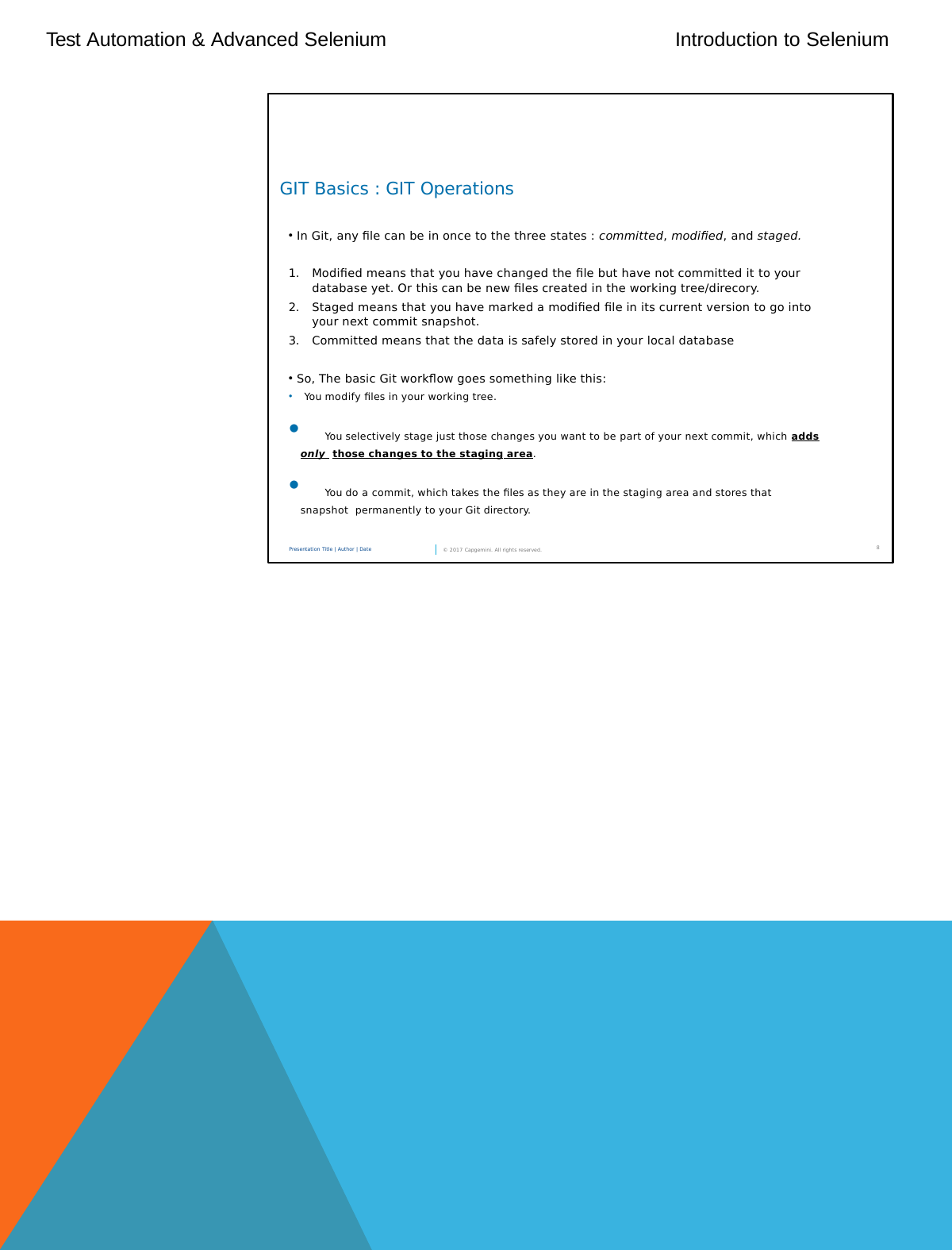

Test Automation & Advanced Selenium
Introduction to Selenium

GIT Basics : GIT Operations

In Git, any file can be in once to the three states : committed, modified, and staged.

Modified means that you have changed the file but have not committed it to your  database yet. Or this can be new files created in the working tree/direcory.
Staged means that you have marked a modified file in its current version to go into  your next commit snapshot.
Committed means that the data is safely stored in your local database

So, The basic Git workflow goes something like this:
You modify files in your working tree.
	You selectively stage just those changes you want to be part of your next commit, which adds only  those changes to the staging area.
	You do a commit, which takes the files as they are in the staging area and stores that snapshot  permanently to your Git directory.
8

Presentation Title | Author | Date
© 2017 Capgemini. All rights reserved.